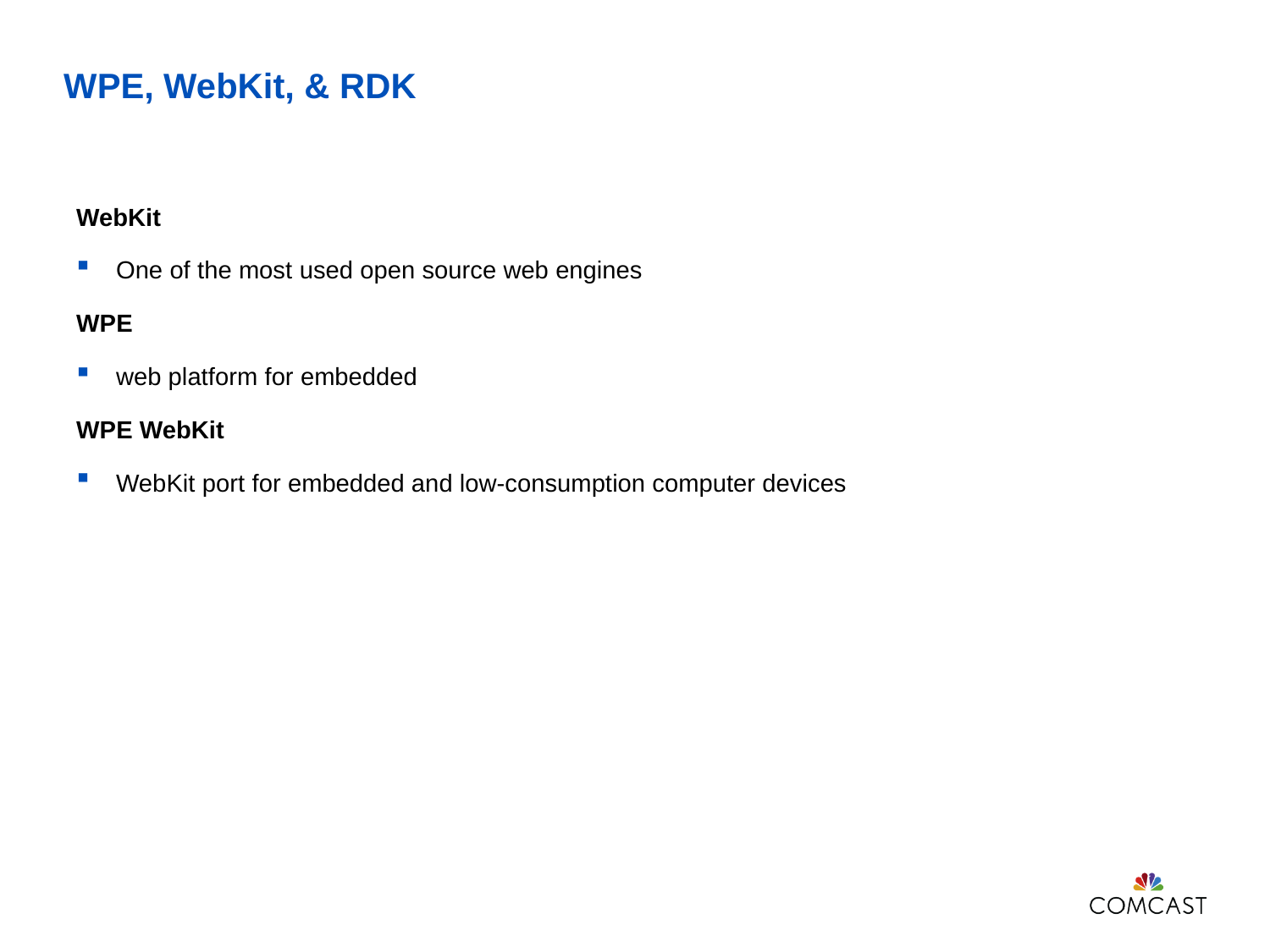

# WPE, WebKit, & RDK
WebKit
One of the most used open source web engines
WPE
web platform for embedded
WPE WebKit
WebKit port for embedded and low-consumption computer devices